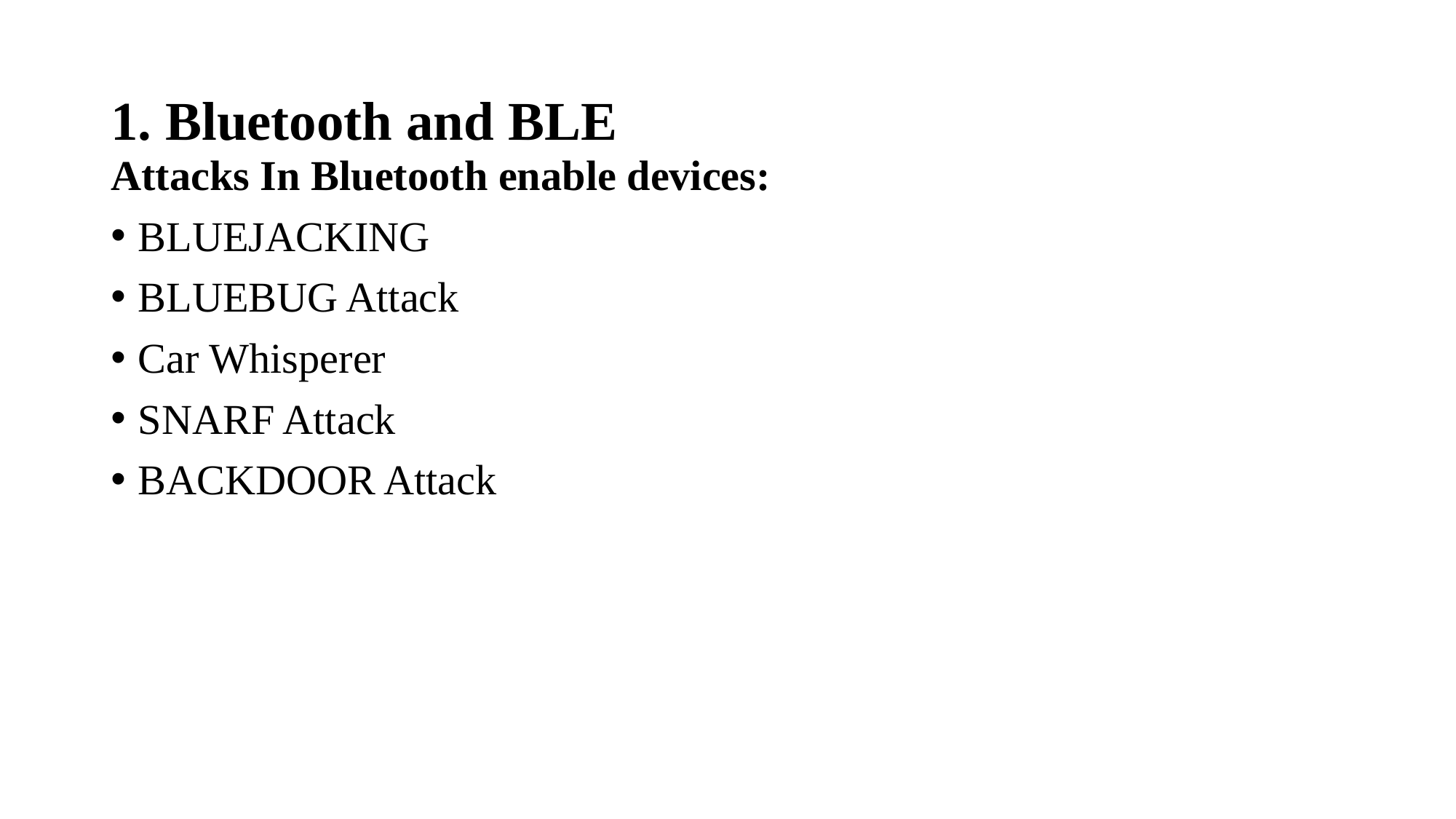

# 1. Bluetooth and BLE
Attacks In Bluetooth enable devices:
BLUEJACKING
BLUEBUG Attack
Car Whisperer
SNARF Attack
BACKDOOR Attack